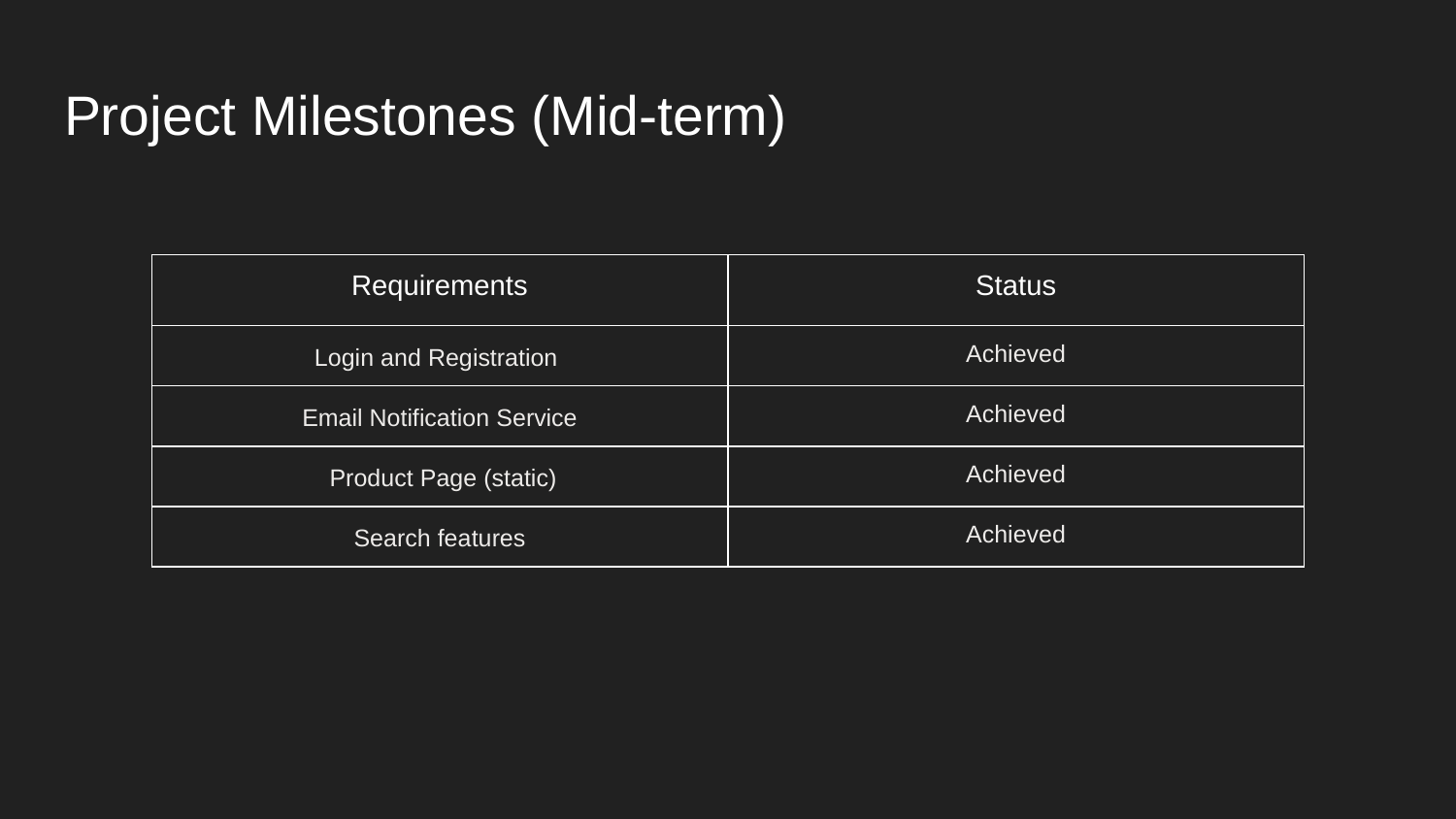

# Project Milestones (Mid-term)
| Requirements | Status |
| --- | --- |
| Login and Registration​ | Achieved |
| Email Notification Service | Achieved |
| ​ Product Page (static) | Achieved |
| Search features | Achieved |